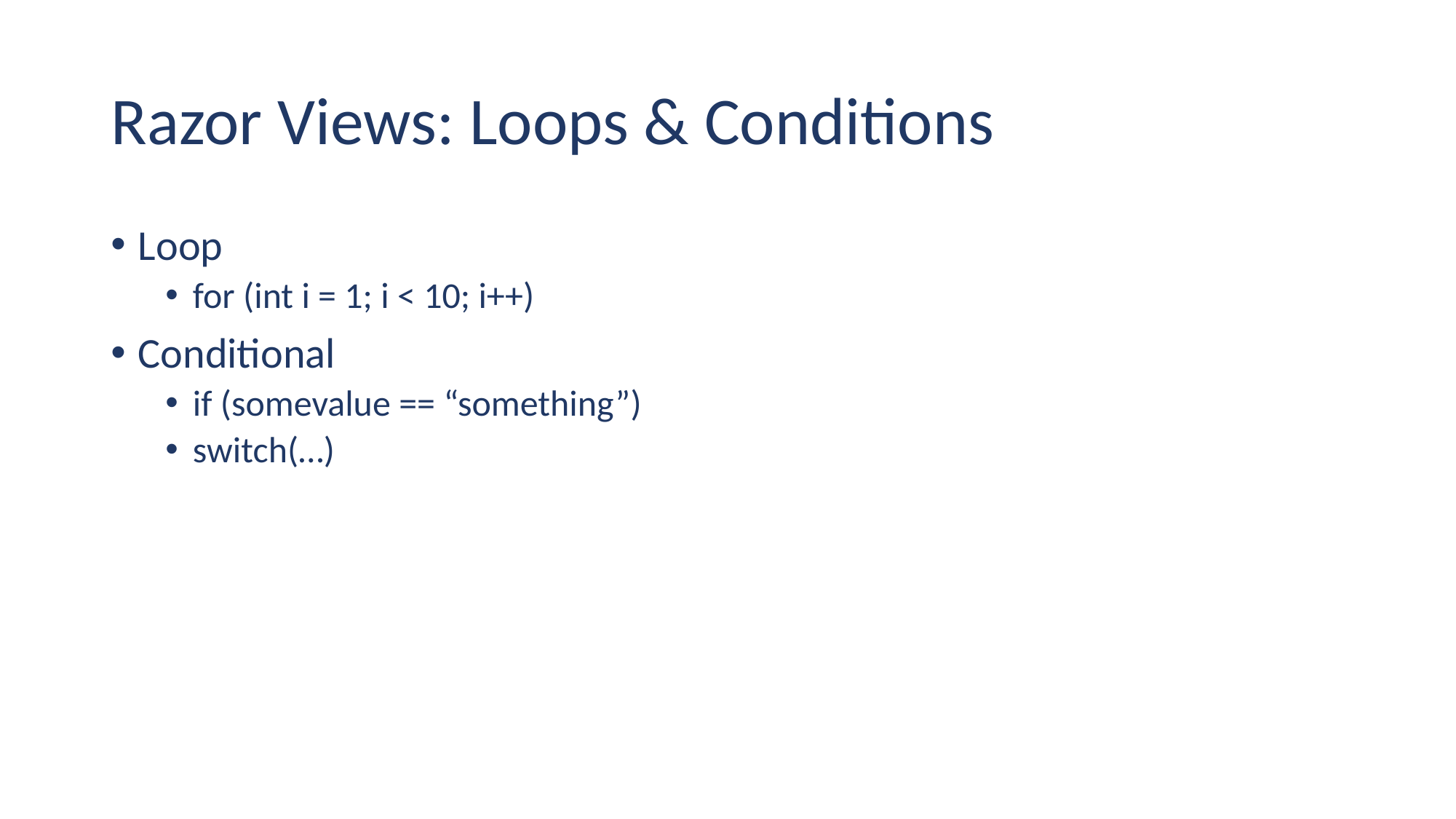

# Razor Views: Loops & Conditions
Loop
for (int i = 1; i < 10; i++)
Conditional
if (somevalue == “something”)
switch(…)